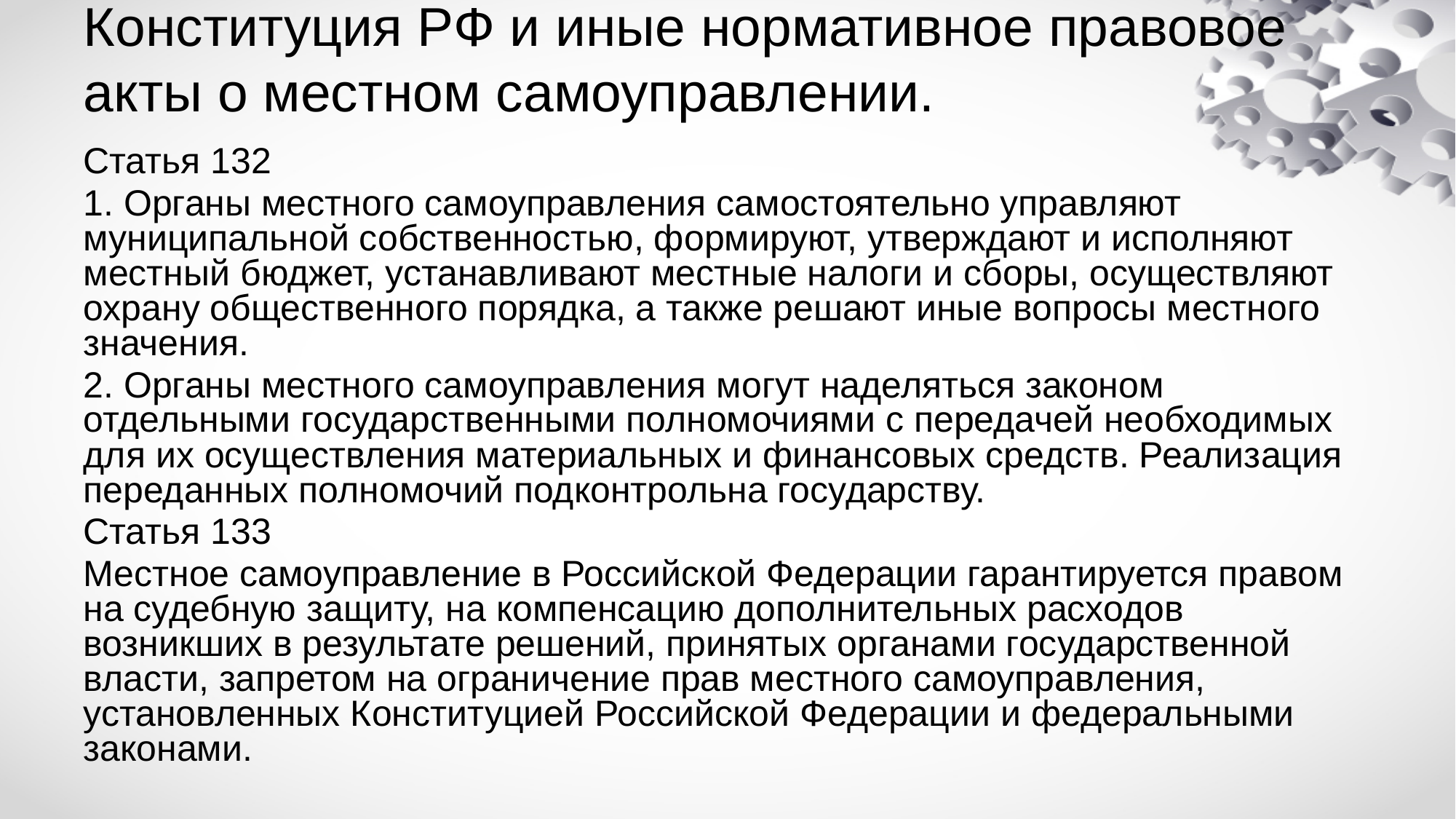

# Конституция РФ и иные нормативное правовое акты о местном самоуправлении.
Статья 132
1. Органы местного самоуправления самостоятельно управляют муниципальной собственностью, формируют, утверждают и исполняют местный бюджет, устанавливают местные налоги и сборы, осуществляют охрану общественного порядка, а также решают иные вопросы местного значения.
2. Органы местного самоуправления могут наделяться законом отдельными государственными полномочиями с передачей необходимых для их осуществления материальных и финансовых средств. Реализация переданных полномочий подконтрольна государству.
Статья 133
Местное самоуправление в Российской Федерации гарантируется правом на судебную защиту, на компенсацию дополнительных расходов возникших в результате решений, принятых органами государственной власти, запретом на ограничение прав местного самоуправления, установленных Конституцией Российской Федерации и федеральными законами.